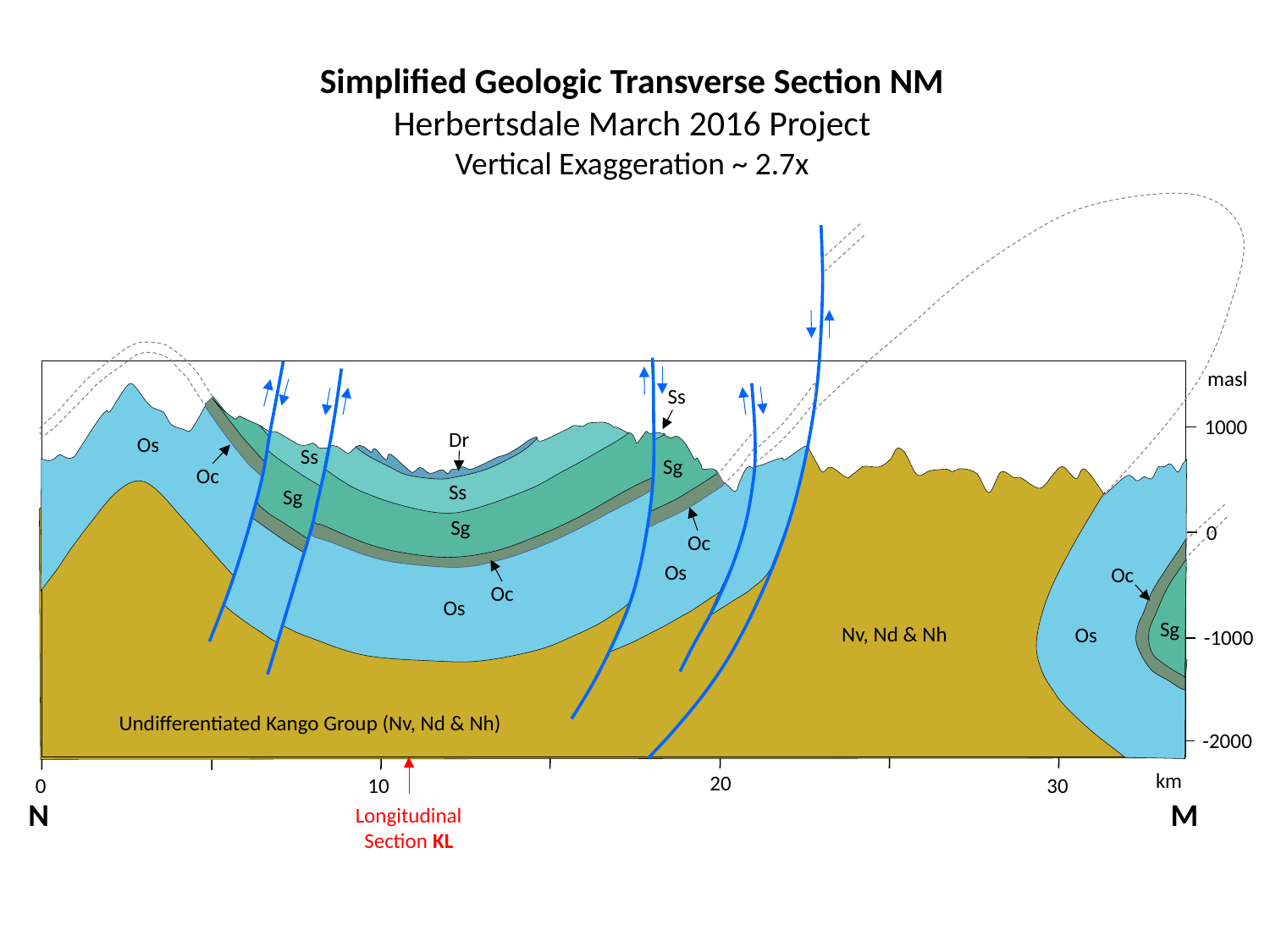

Simplified Geologic Transverse Section NM
Herbertsdale March 2016 Project
Vertical Exaggeration ~ 2.7x

masl

Ss

1000
Dr

Os

Ss

Sg

Oc

Ss
Sg

Sg
0

Oc

Os
Oc

Oc
Os
Sg
Nv, Nd & Nh
Os
-1000
Undifferentiated Kango Group (Nv, Nd & Nh)
-2000
km
20
0
10
30
N
M
Longitudinal Section KL